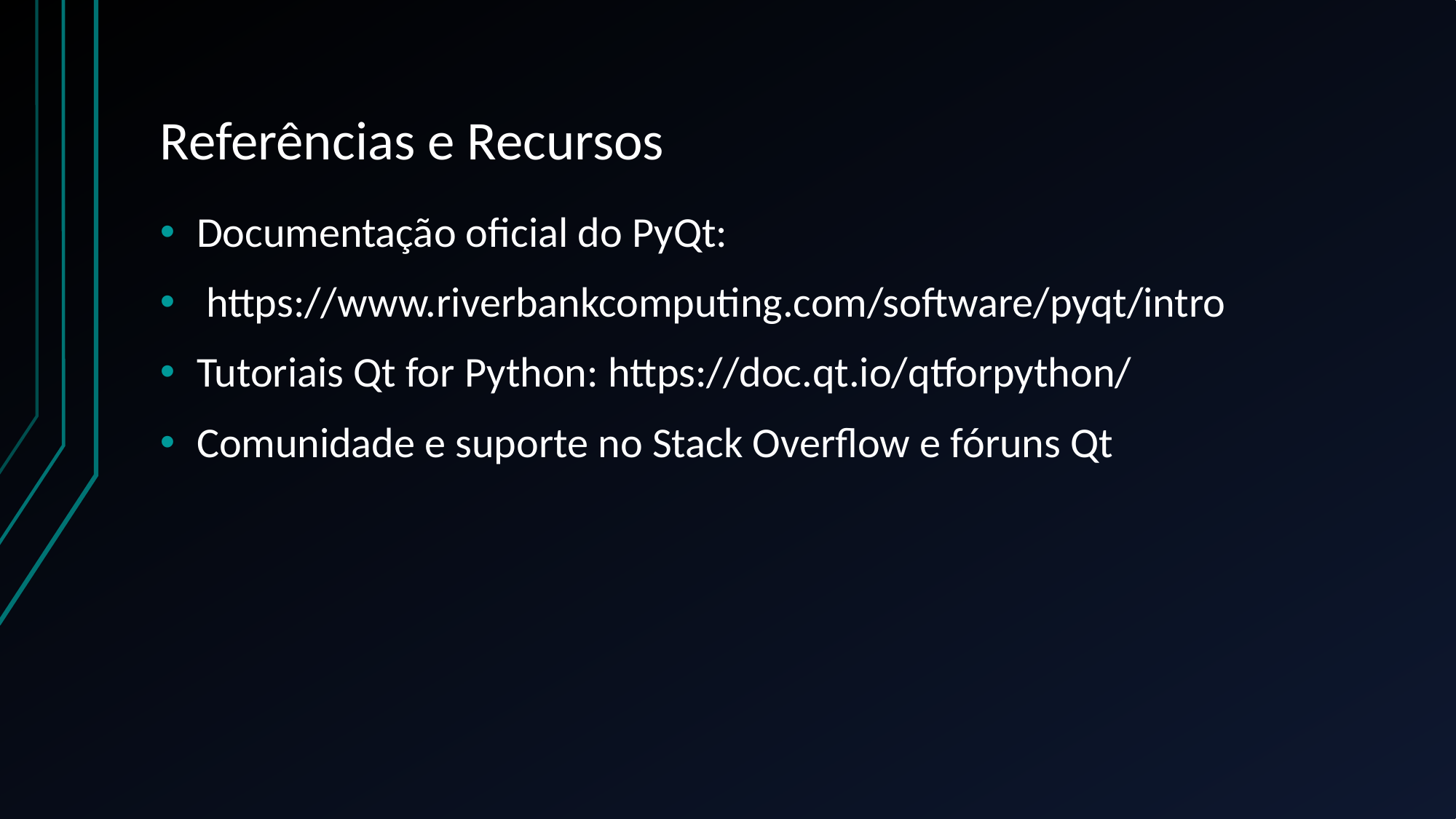

# Referências e Recursos
Documentação oficial do PyQt:
 https://www.riverbankcomputing.com/software/pyqt/intro
Tutoriais Qt for Python: https://doc.qt.io/qtforpython/
Comunidade e suporte no Stack Overflow e fóruns Qt